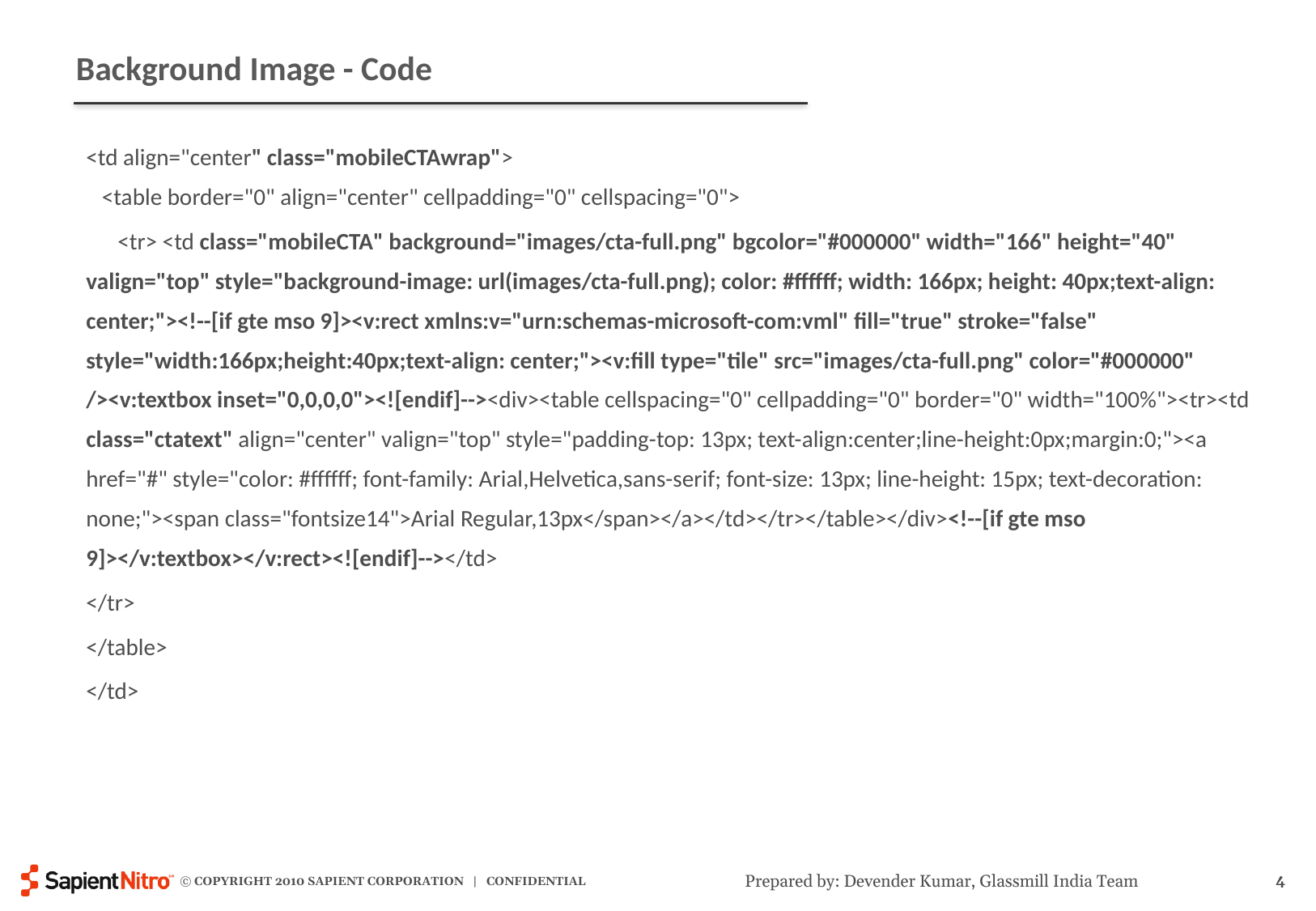

# Background Image - Code
<td align="center" class="mobileCTAwrap">
   <table border="0" align="center" cellpadding="0" cellspacing="0">
      <tr> <td class="mobileCTA" background="images/cta-full.png" bgcolor="#000000" width="166" height="40" valign="top" style="background-image: url(images/cta-full.png); color: #ffffff; width: 166px; height: 40px;text-align: center;"><!--[if gte mso 9]><v:rect xmlns:v="urn:schemas-microsoft-com:vml" fill="true" stroke="false" style="width:166px;height:40px;text-align: center;"><v:fill type="tile" src="images/cta-full.png" color="#000000" /><v:textbox inset="0,0,0,0"><![endif]--><div><table cellspacing="0" cellpadding="0" border="0" width="100%"><tr><td class="ctatext" align="center" valign="top" style="padding-top: 13px; text-align:center;line-height:0px;margin:0;"><a href="#" style="color: #ffffff; font-family: Arial,Helvetica,sans-serif; font-size: 13px; line-height: 15px; text-decoration: none;"><span class="fontsize14">Arial Regular,13px</span></a></td></tr></table></div><!--[if gte mso 9]></v:textbox></v:rect><![endif]--></td>
</tr>
</table>
</td>